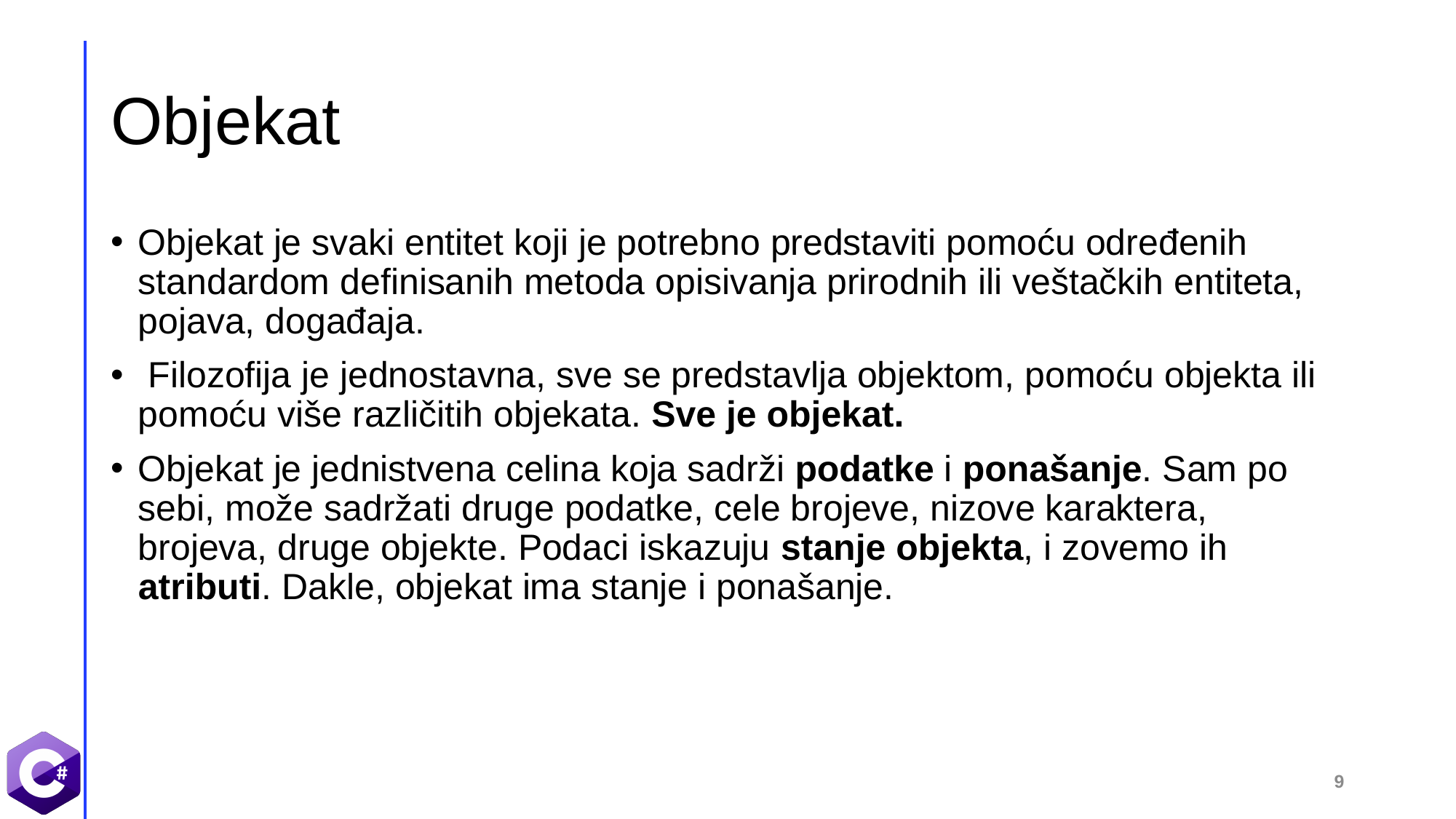

# Objekat
Objekat je svaki entitet koji je potrebno predstaviti pomoću određenih standardom definisanih metoda opisivanja prirodnih ili veštačkih entiteta, pojava, događaja.
 Filozofija je jednostavna, sve se predstavlja objektom, pomoću objekta ili pomoću više različitih objekata. Sve je objekat.
Objekat je jednistvena celina koja sadrži podatke i ponašanje. Sam po sebi, može sadržati druge podatke, cele brojeve, nizove karaktera, brojeva, druge objekte. Podaci iskazuju stanje objekta, i zovemo ih atributi. Dakle, objekat ima stanje i ponašanje.

9